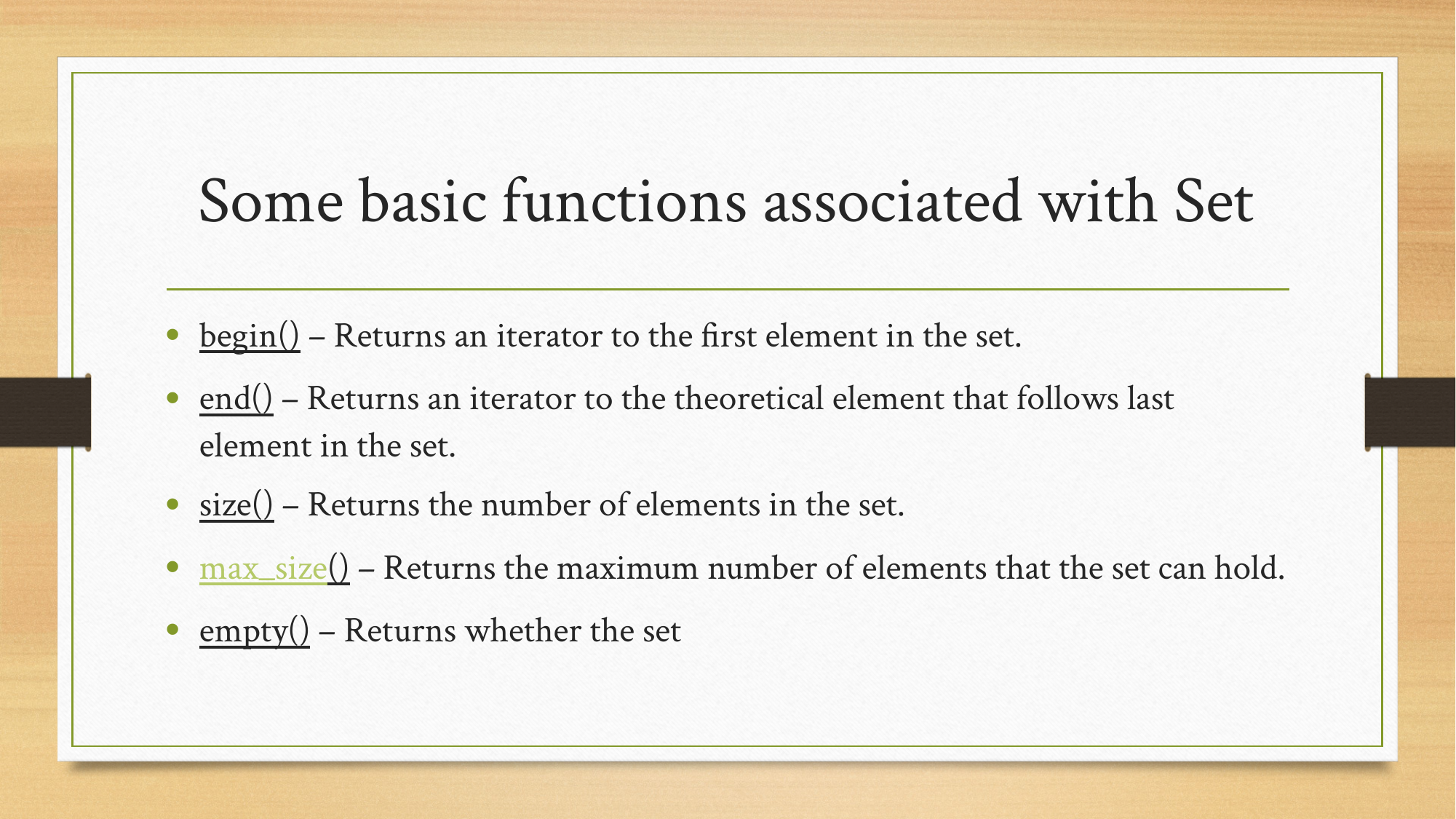

# Some basic functions associated with Set
begin() – Returns an iterator to the first element in the set.
end() – Returns an iterator to the theoretical element that follows last element in the set.
size() – Returns the number of elements in the set.
max_size() – Returns the maximum number of elements that the set can hold.
empty() – Returns whether the set